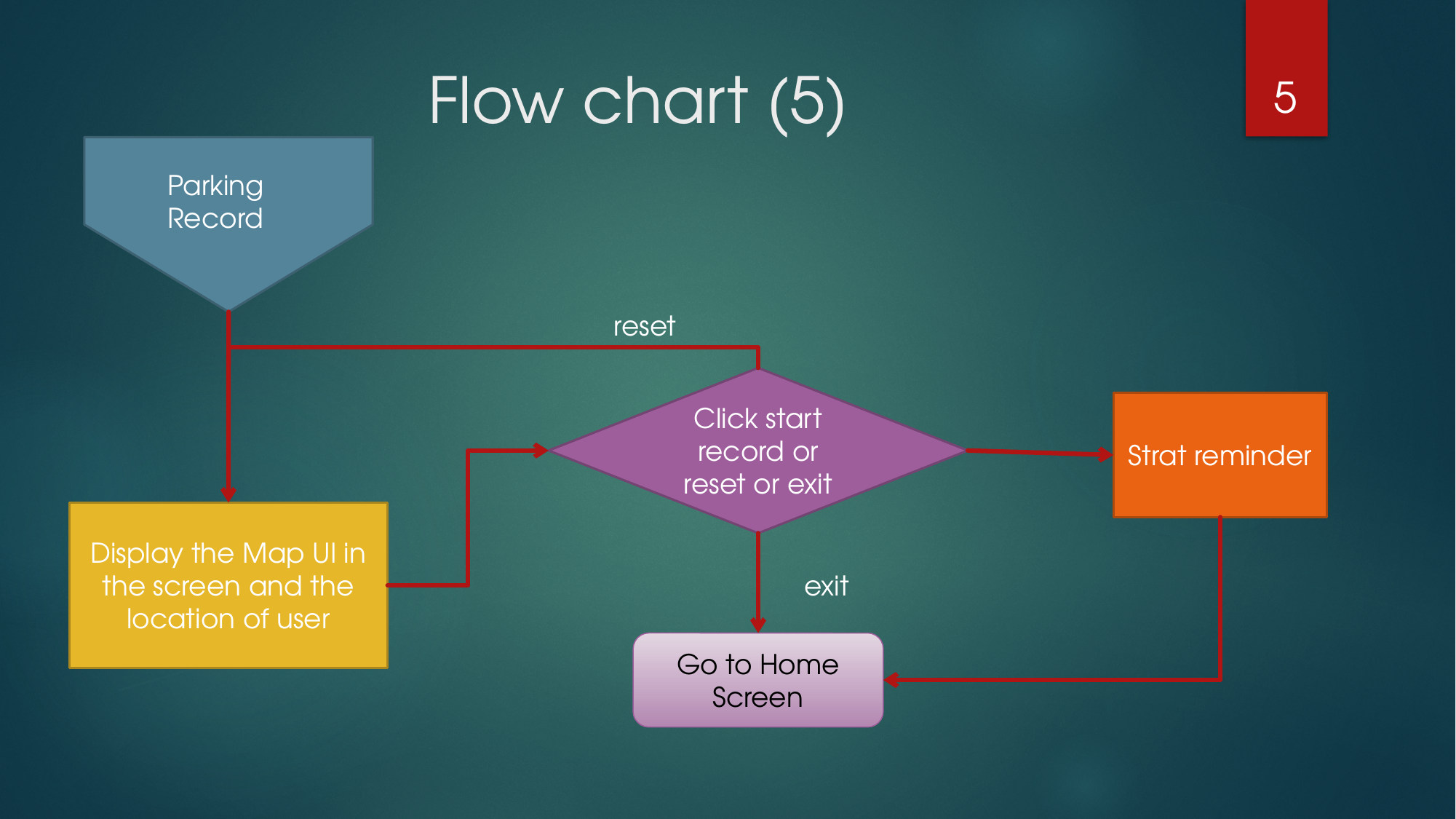

5
# Flow chart (5)

Parking Record
reset
Click start record or reset or exit
Strat reminder
Display the Map UI in the screen and the location of user
exit
Go to Home Screen